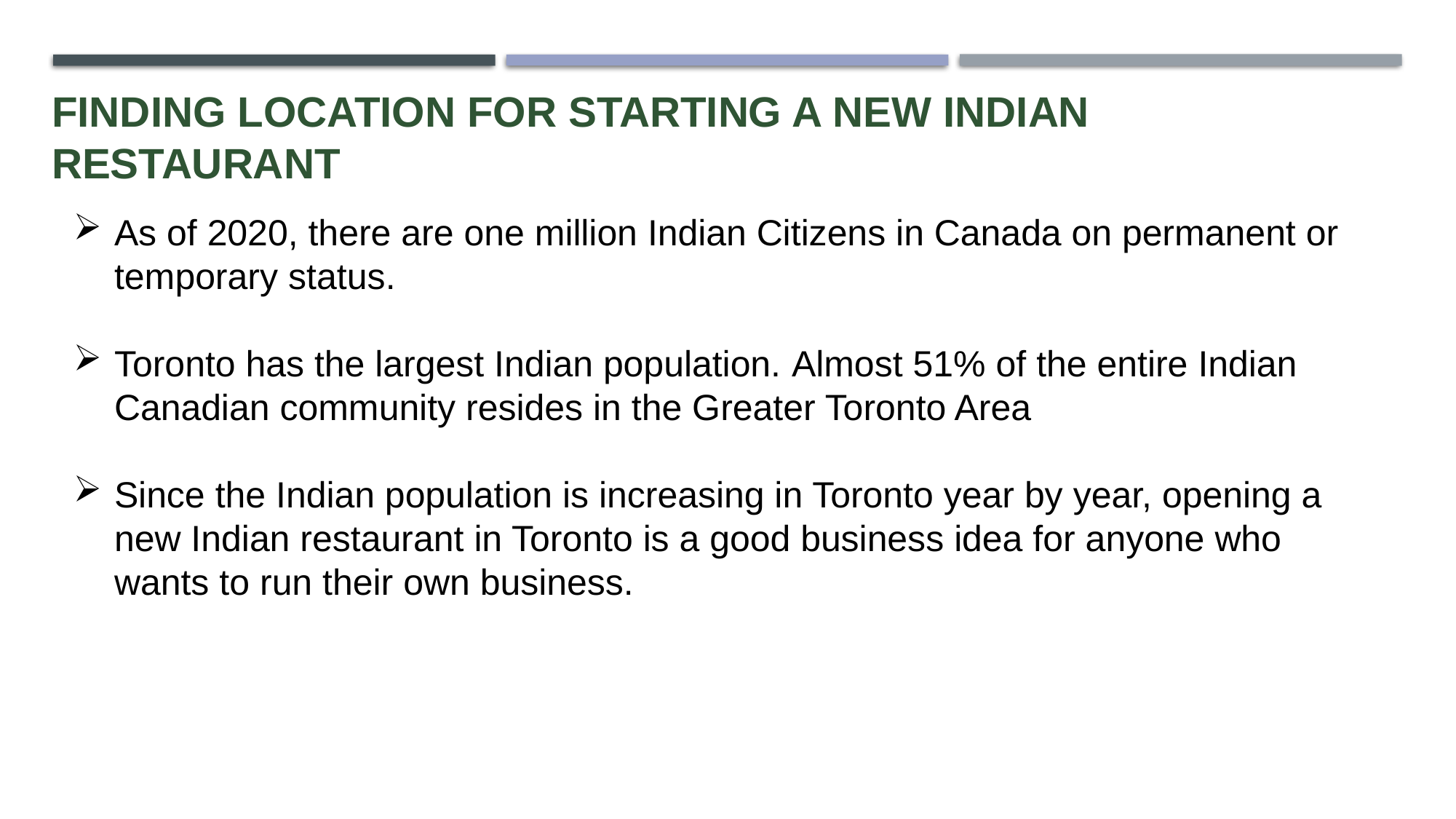

FINDING LOCATION FOR STARTING A NEW INDIAN RESTAURANT
As of 2020, there are one million Indian Citizens in Canada on permanent or temporary status.

Toronto has the largest Indian population. Almost 51% of the entire Indian Canadian community resides in the Greater Toronto Area

Since the Indian population is increasing in Toronto year by year, opening a new Indian restaurant in Toronto is a good business idea for anyone who wants to run their own business.